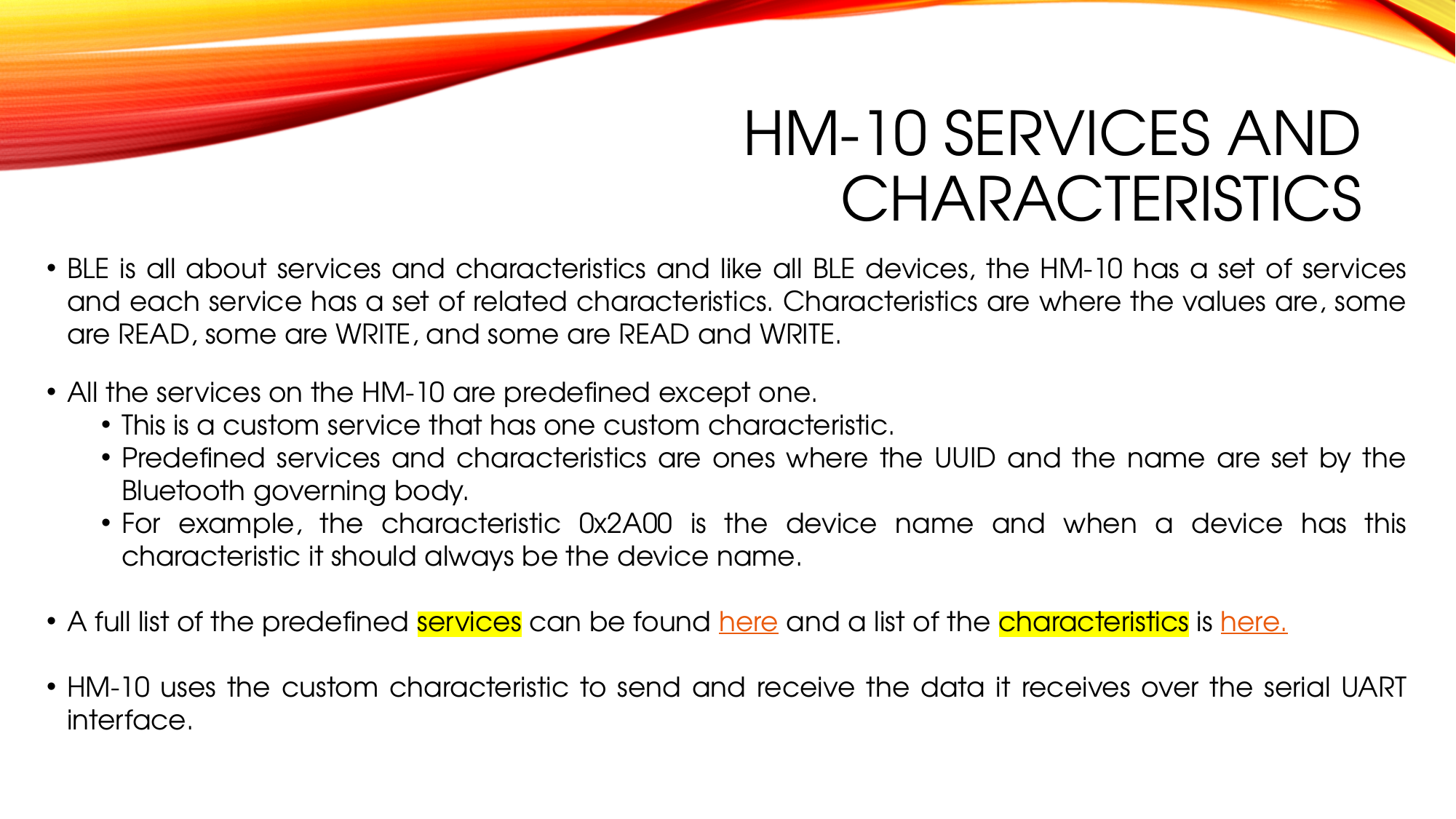

# HM-10 Services and Characteristics
BLE is all about services and characteristics and like all BLE devices, the HM-10 has a set of services and each service has a set of related characteristics. Characteristics are where the values are, some are READ, some are WRITE, and some are READ and WRITE.

All the services on the HM-10 are predefined except one.
This is a custom service that has one custom characteristic.
Predefined services and characteristics are ones where the UUID and the name are set by the Bluetooth governing body.
For example, the characteristic 0x2A00 is the device name and when a device has this characteristic it should always be the device name.

A full list of the predefined services can be found here and a list of the characteristics is here.

HM-10 uses the custom characteristic to send and receive the data it receives over the serial UART interface.